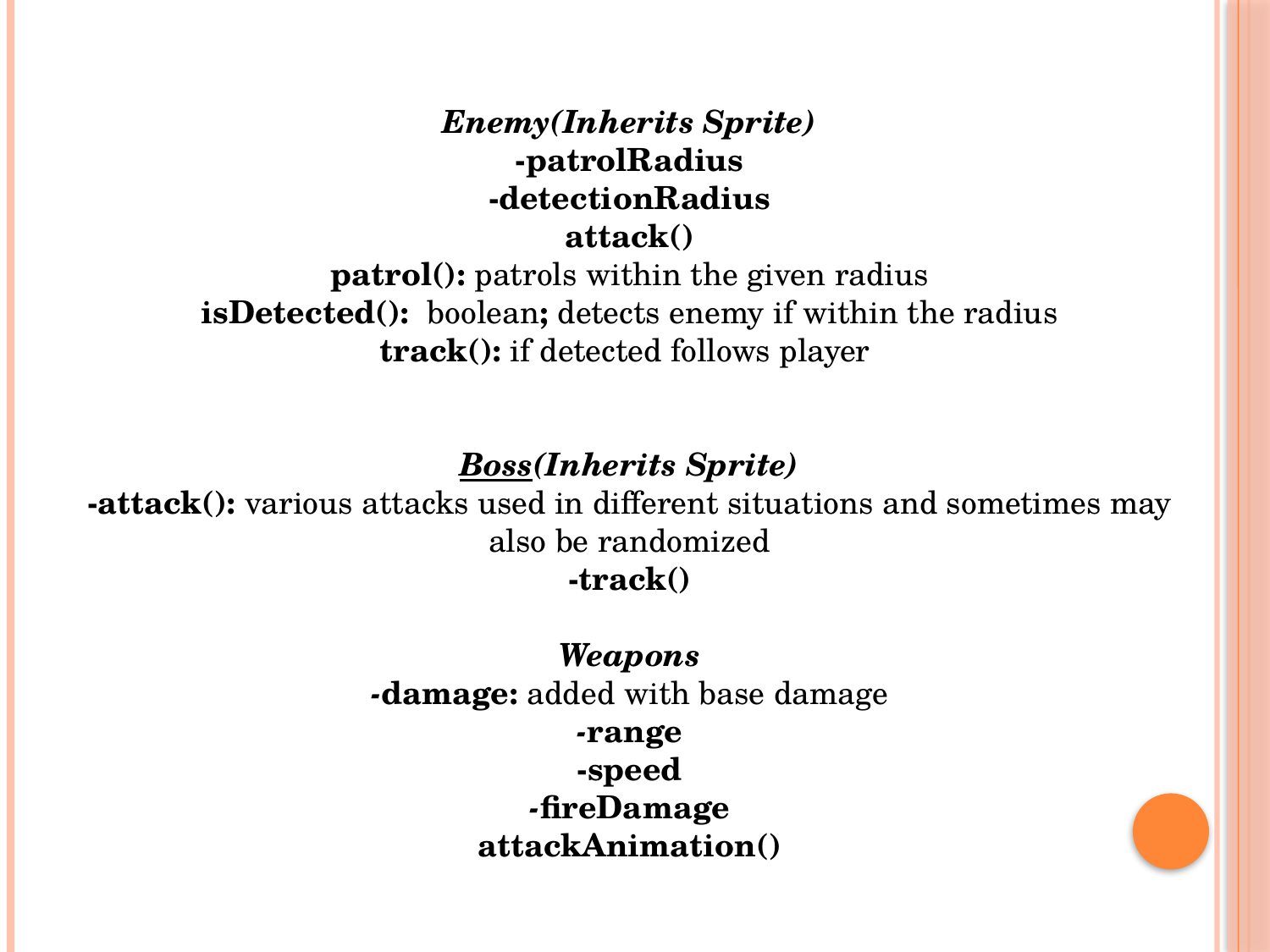

Enemy(Inherits Sprite)
-patrolRadius
-detectionRadius
attack()
patrol(): patrols within the given radius
isDetected():  boolean; detects enemy if within the radius
track(): if detected follows player

Boss(Inherits Sprite)
-attack(): various attacks used in different situations and sometimes may also be randomized
-track()

Weapons
-damage: added with base damage
-range
-speed
-fireDamage
attackAnimation()